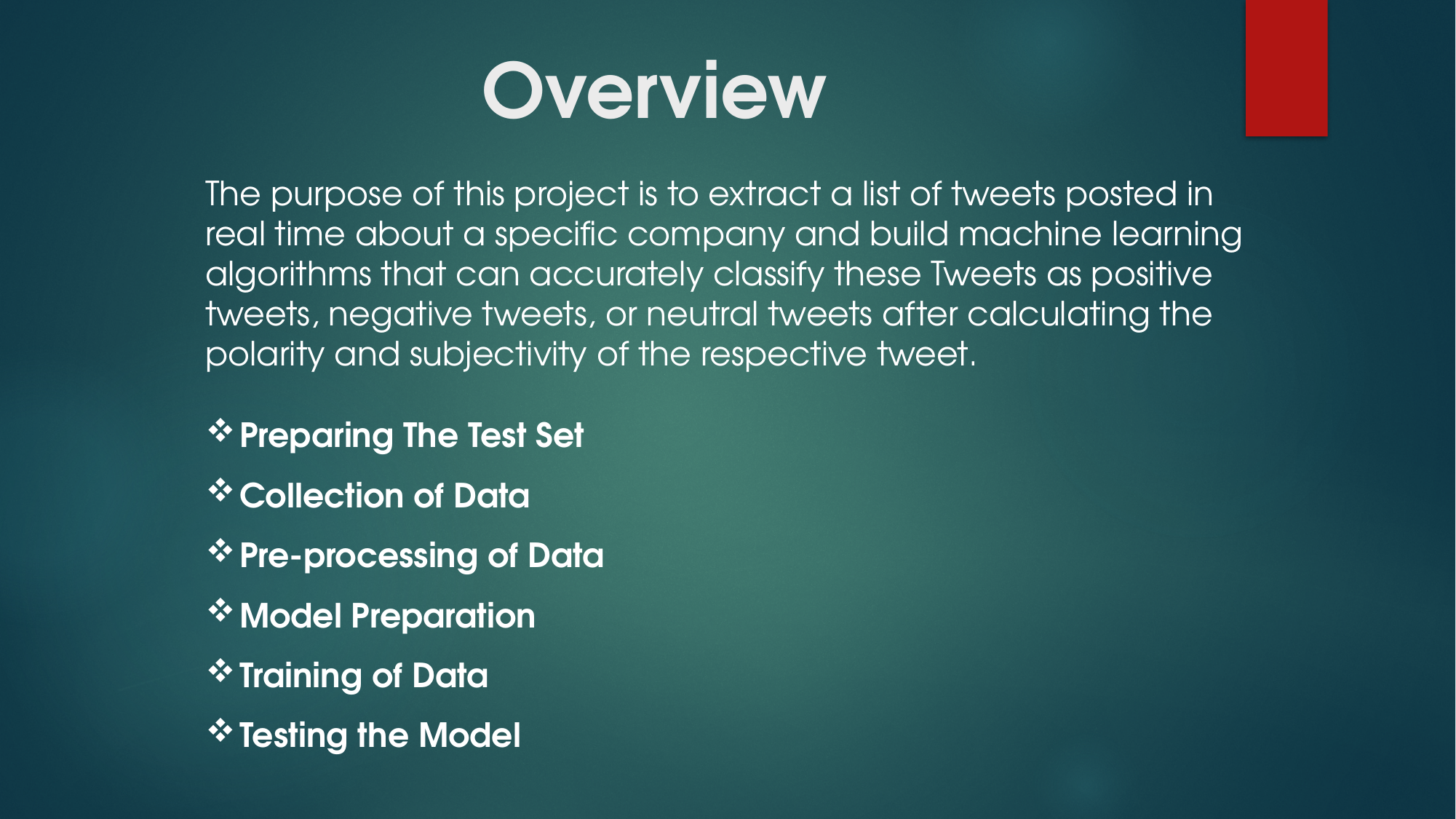

# Overview
The purpose of this project is to extract a list of tweets posted in real time about a specific company and build machine learning algorithms that can accurately classify these Tweets as positive tweets, negative tweets, or neutral tweets after calculating the polarity and subjectivity of the respective tweet.
Preparing The Test Set
Collection of Data
Pre-processing of Data
Model Preparation
Training of Data
Testing the Model